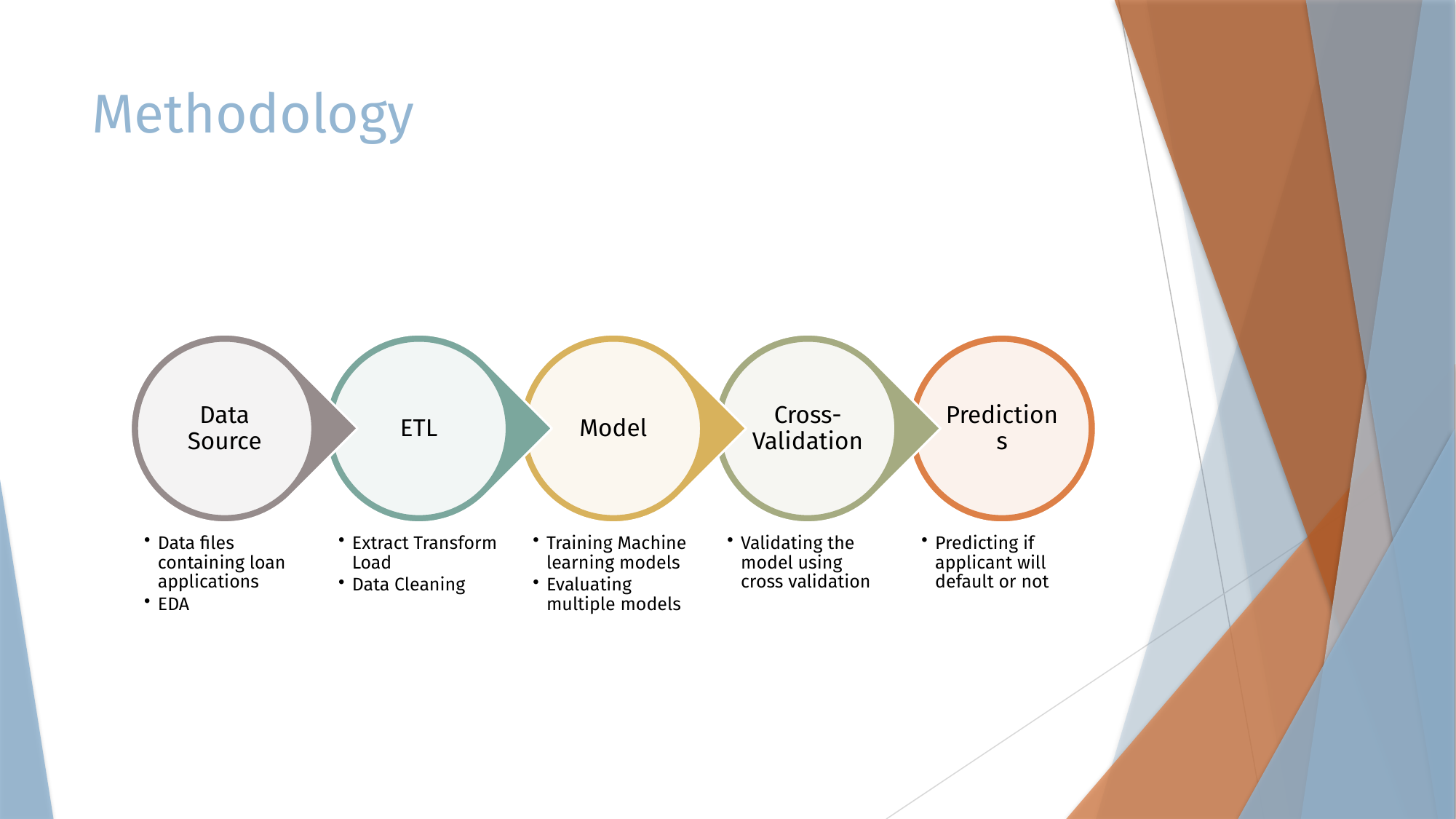

# Methodology
Predictions
Predicting if applicant will default or not
Cross-Validation
Validating the model using cross validation
Model
Training Machine learning models
Evaluating multiple models
ETL
Extract Transform Load
Data Cleaning

Data Source
Data files containing loan applications
EDA